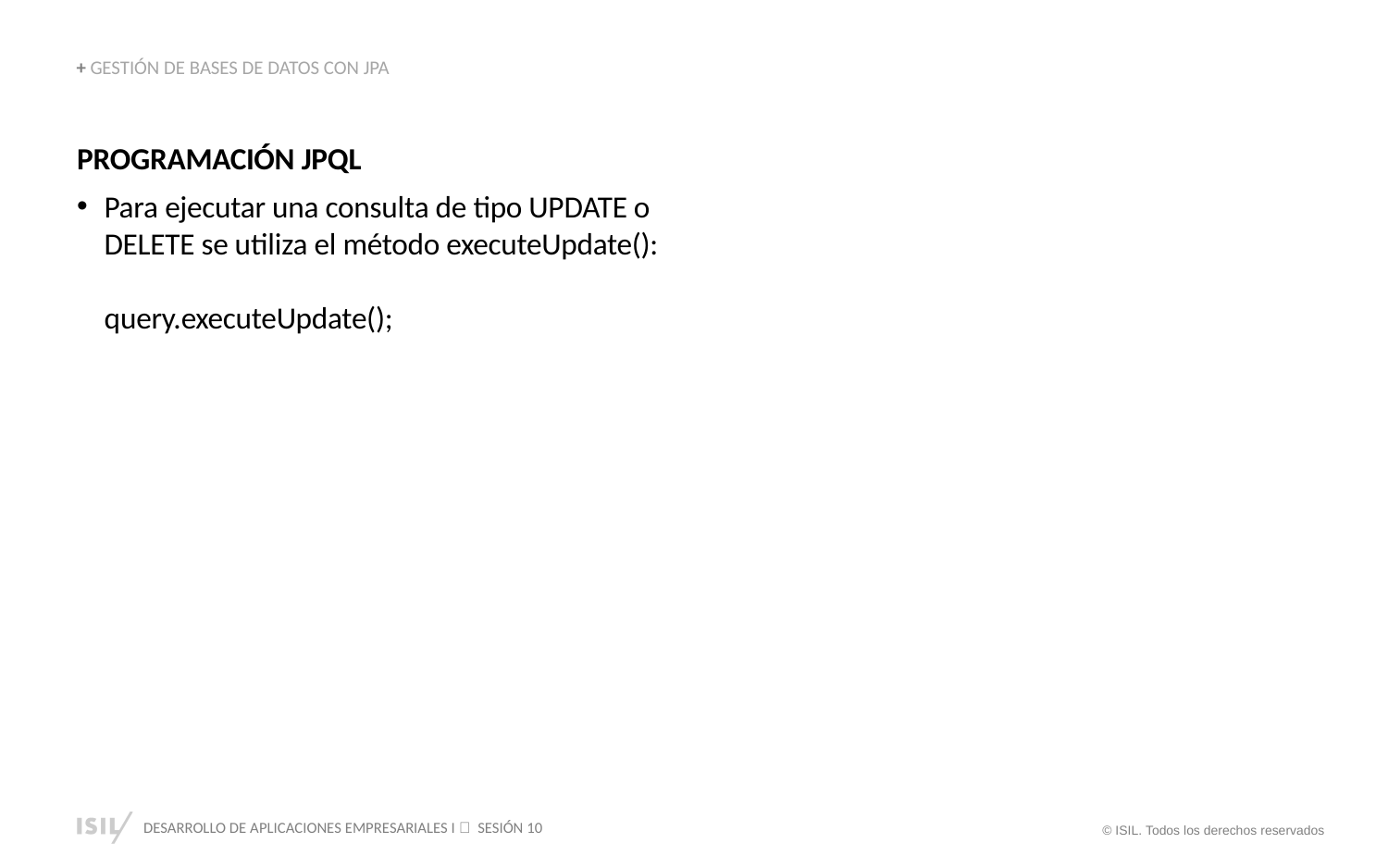

+ GESTIÓN DE BASES DE DATOS CON JPA
PROGRAMACIÓN JPQL
Para ejecutar una consulta de tipo UPDATE o DELETE se utiliza el método executeUpdate():

query.executeUpdate();